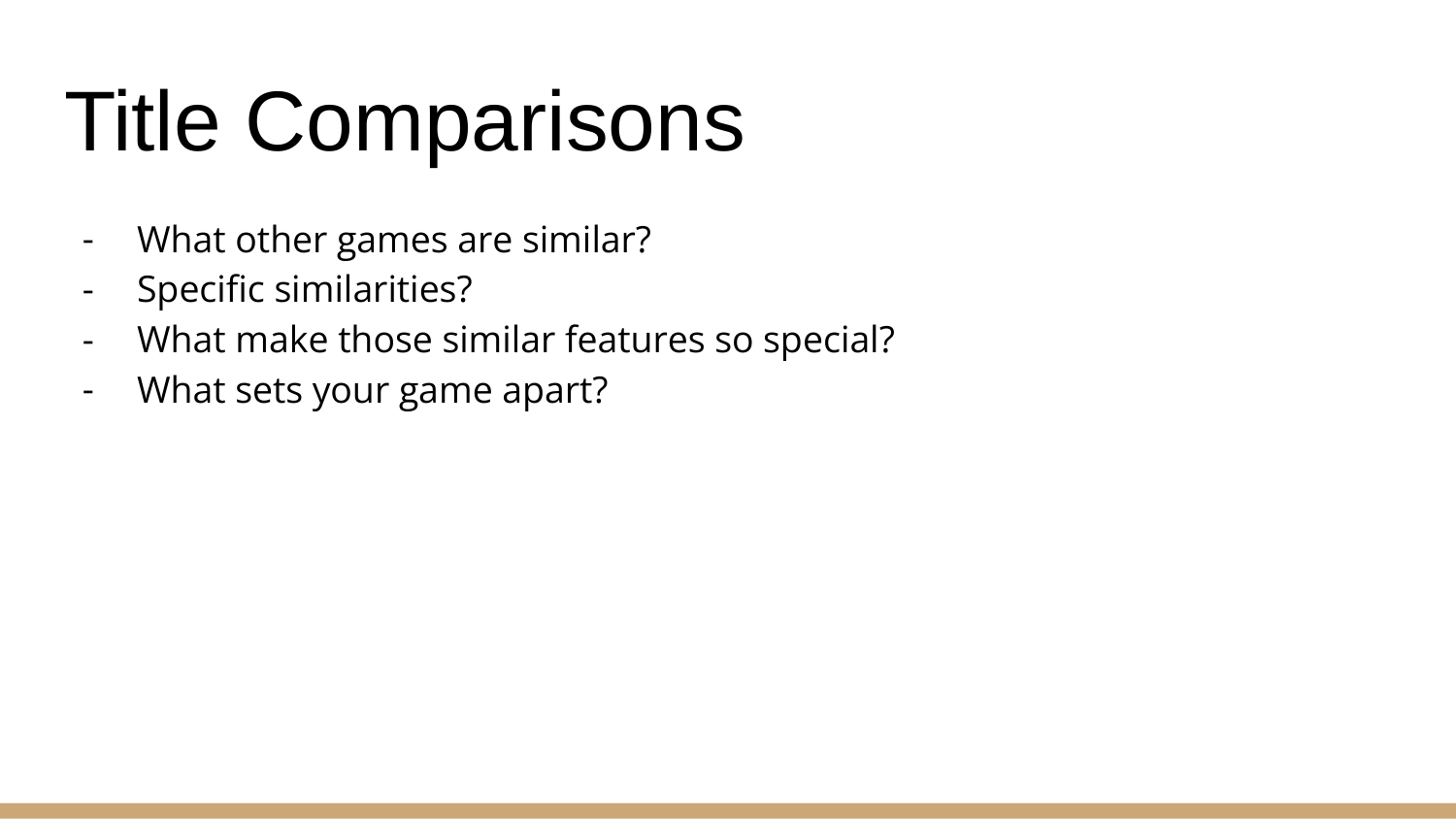

# Title Comparisons
What other games are similar?
Specific similarities?
What make those similar features so special?
What sets your game apart?